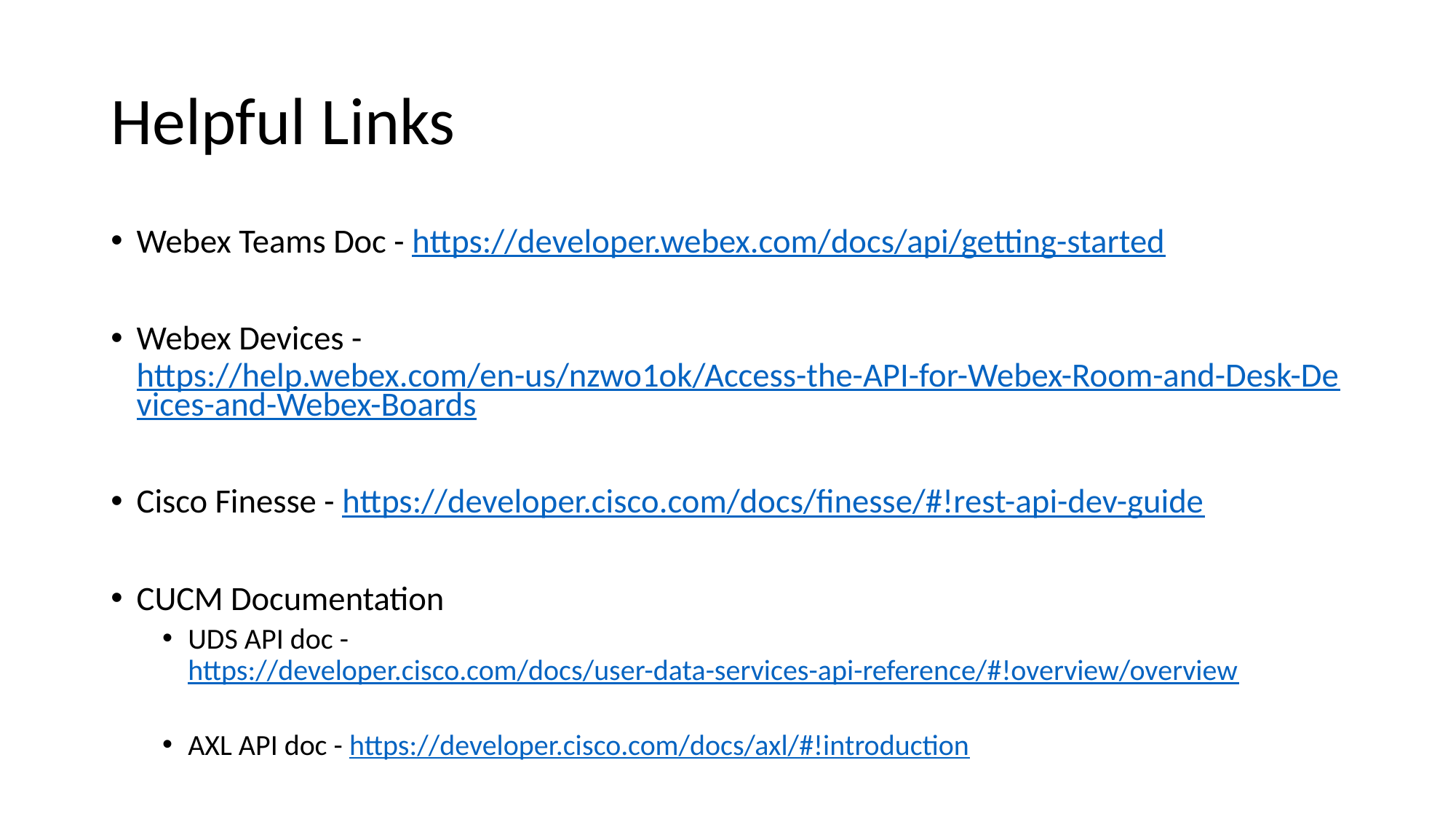

# Helpful Links
Webex Teams Doc - https://developer.webex.com/docs/api/getting-started

Webex Devices - https://help.webex.com/en-us/nzwo1ok/Access-the-API-for-Webex-Room-and-Desk-Devices-and-Webex-Boards

Cisco Finesse - https://developer.cisco.com/docs/finesse/#!rest-api-dev-guide

CUCM Documentation
UDS API doc - https://developer.cisco.com/docs/user-data-services-api-reference/#!overview/overview

AXL API doc - https://developer.cisco.com/docs/axl/#!introduction